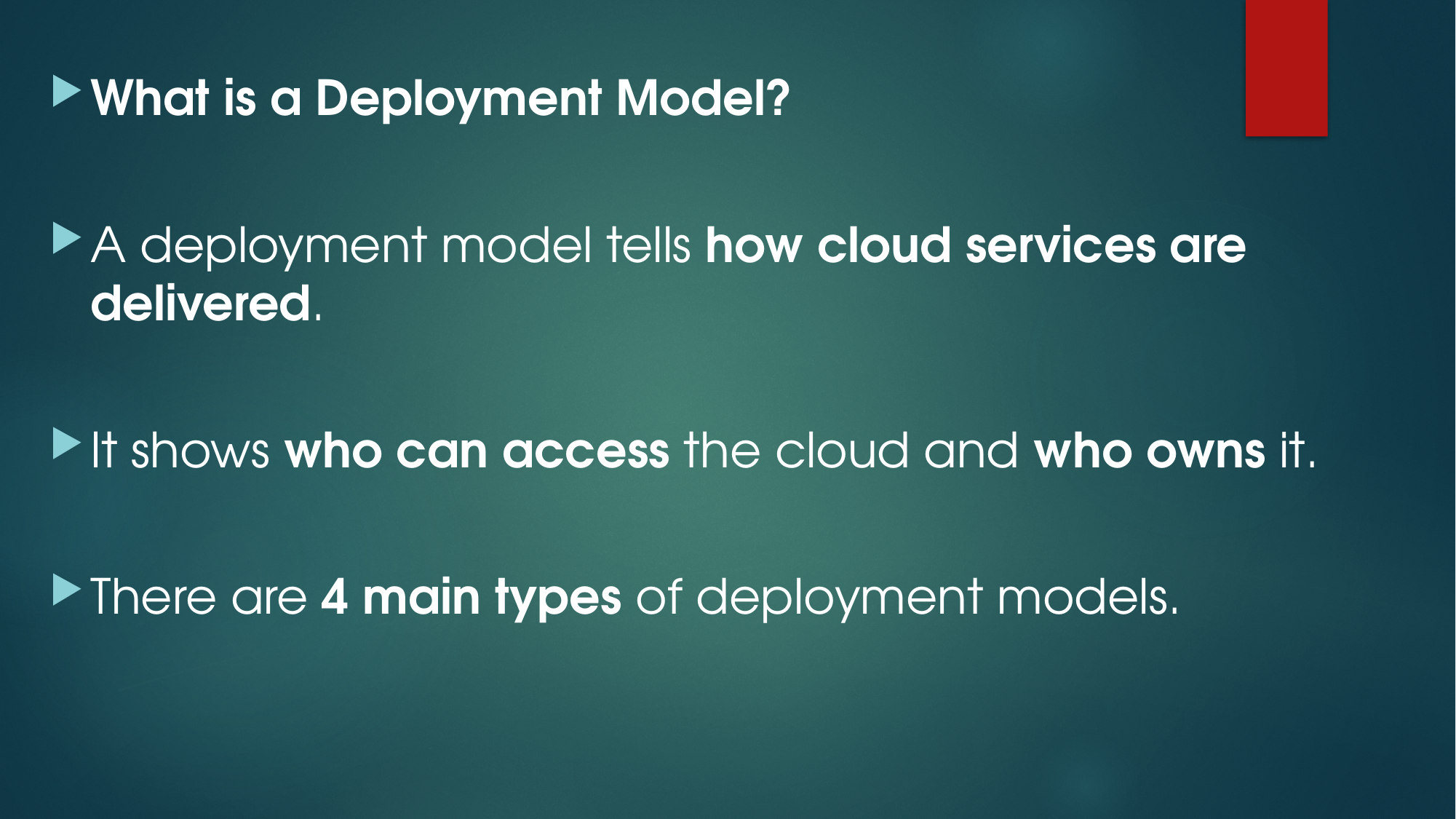

What is a Deployment Model?

A deployment model tells how cloud services are delivered.

It shows who can access the cloud and who owns it.

There are 4 main types of deployment models.